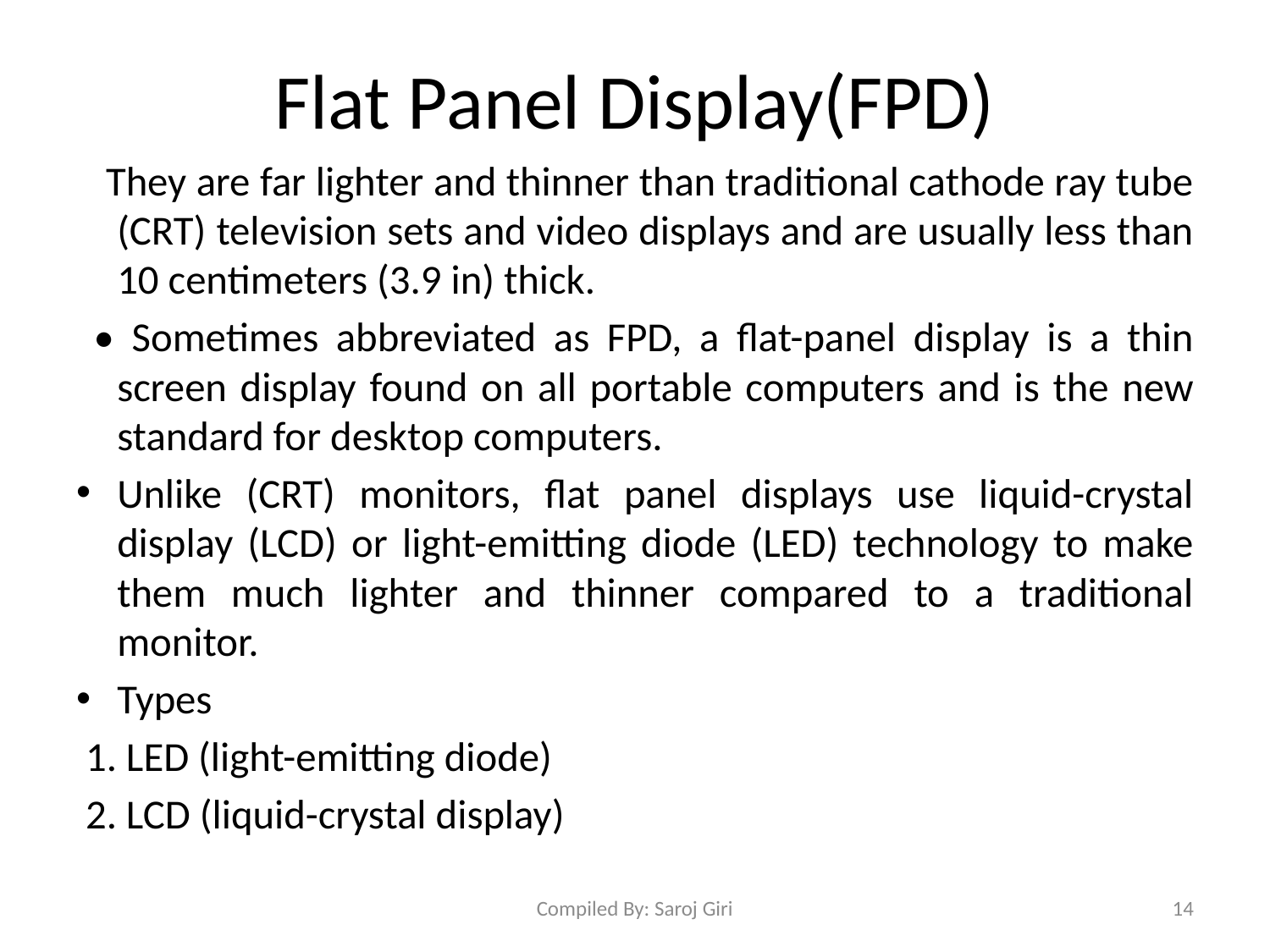

# Flat Panel Display(FPD)
   They are far lighter and thinner than traditional cathode ray tube (CRT) television sets and video displays and are usually less than 10 centimeters (3.9 in) thick.
 • Sometimes abbreviated as FPD, a flat-panel display is a thin screen display found on all portable computers and is the new standard for desktop computers.
Unlike (CRT) monitors, flat panel displays use liquid-crystal display (LCD) or light-emitting diode (LED) technology to make them much lighter and thinner compared to a traditional monitor.
Types
 1. LED (light-emitting diode)
 2. LCD (liquid-crystal display)
Compiled By: Saroj Giri
14